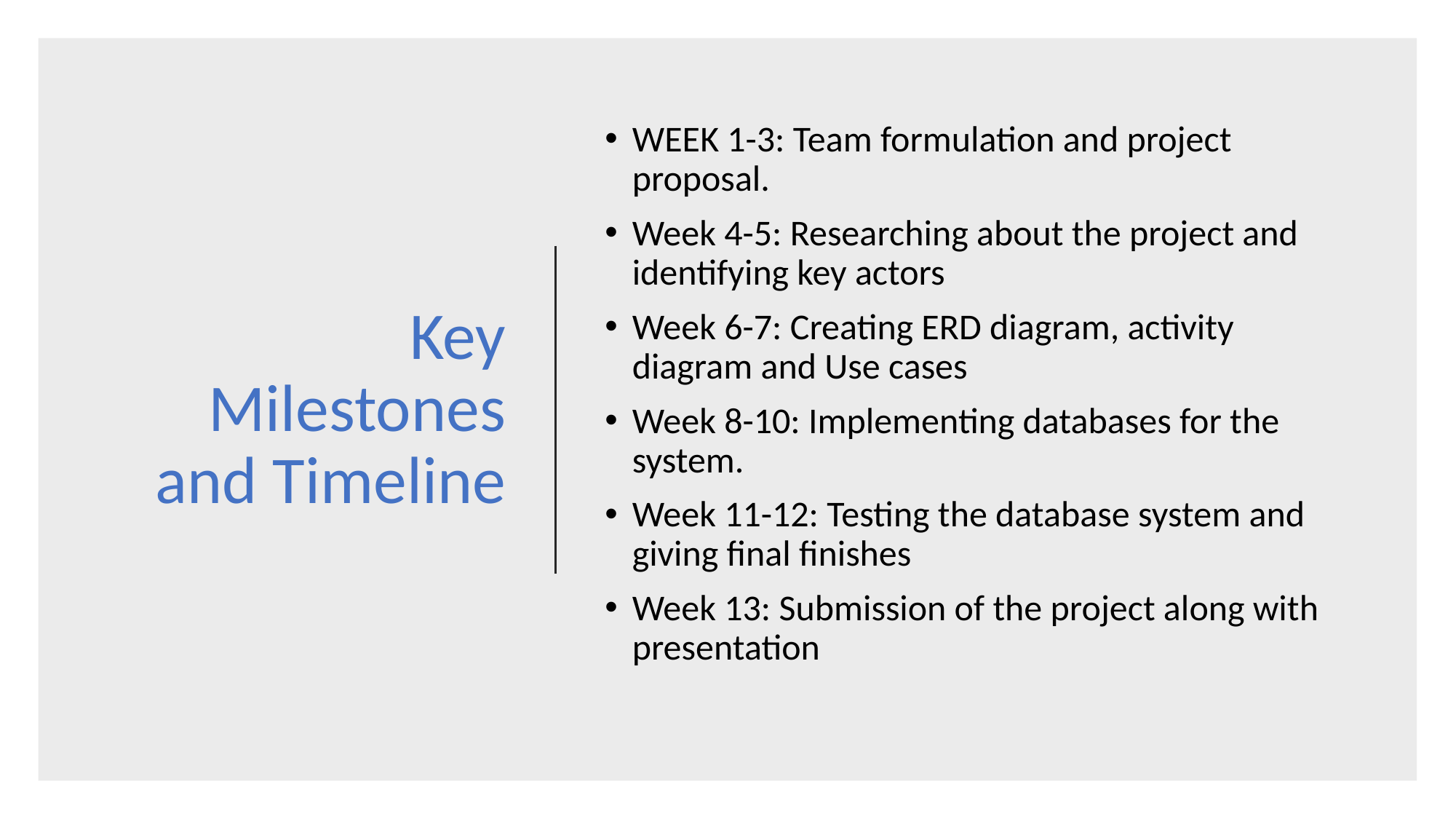

# Key Milestones and Timeline
WEEK 1-3: Team formulation and project proposal.
Week 4-5: Researching about the project and identifying key actors
Week 6-7: Creating ERD diagram, activity diagram and Use cases
Week 8-10: Implementing databases for the system.
Week 11-12: Testing the database system and giving final finishes
Week 13: Submission of the project along with presentation